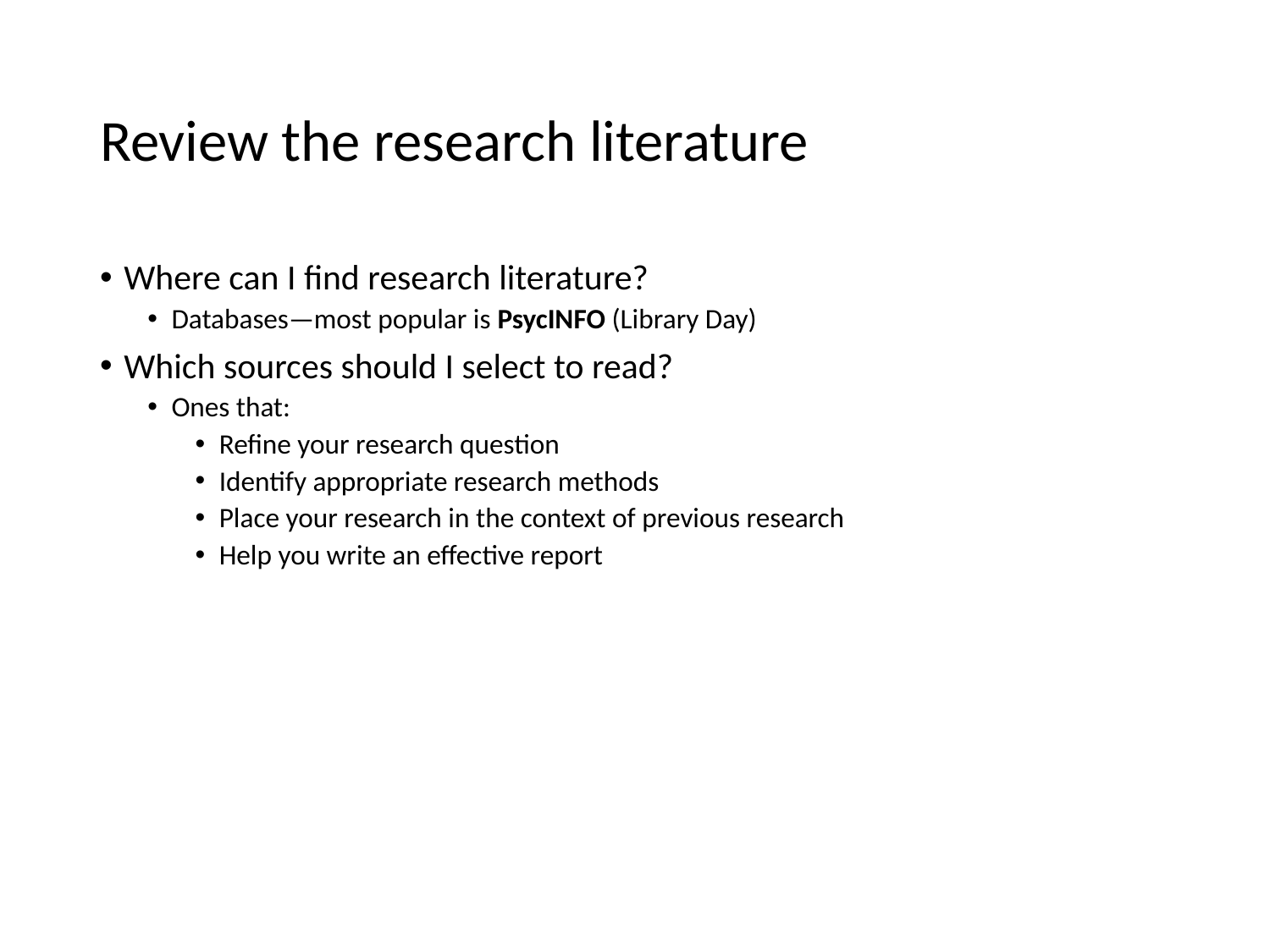

# Review the research literature
Where can I find research literature?
Databases—most popular is PsycINFO (Library Day)
Which sources should I select to read?
Ones that:
Refine your research question
Identify appropriate research methods
Place your research in the context of previous research
Help you write an effective report